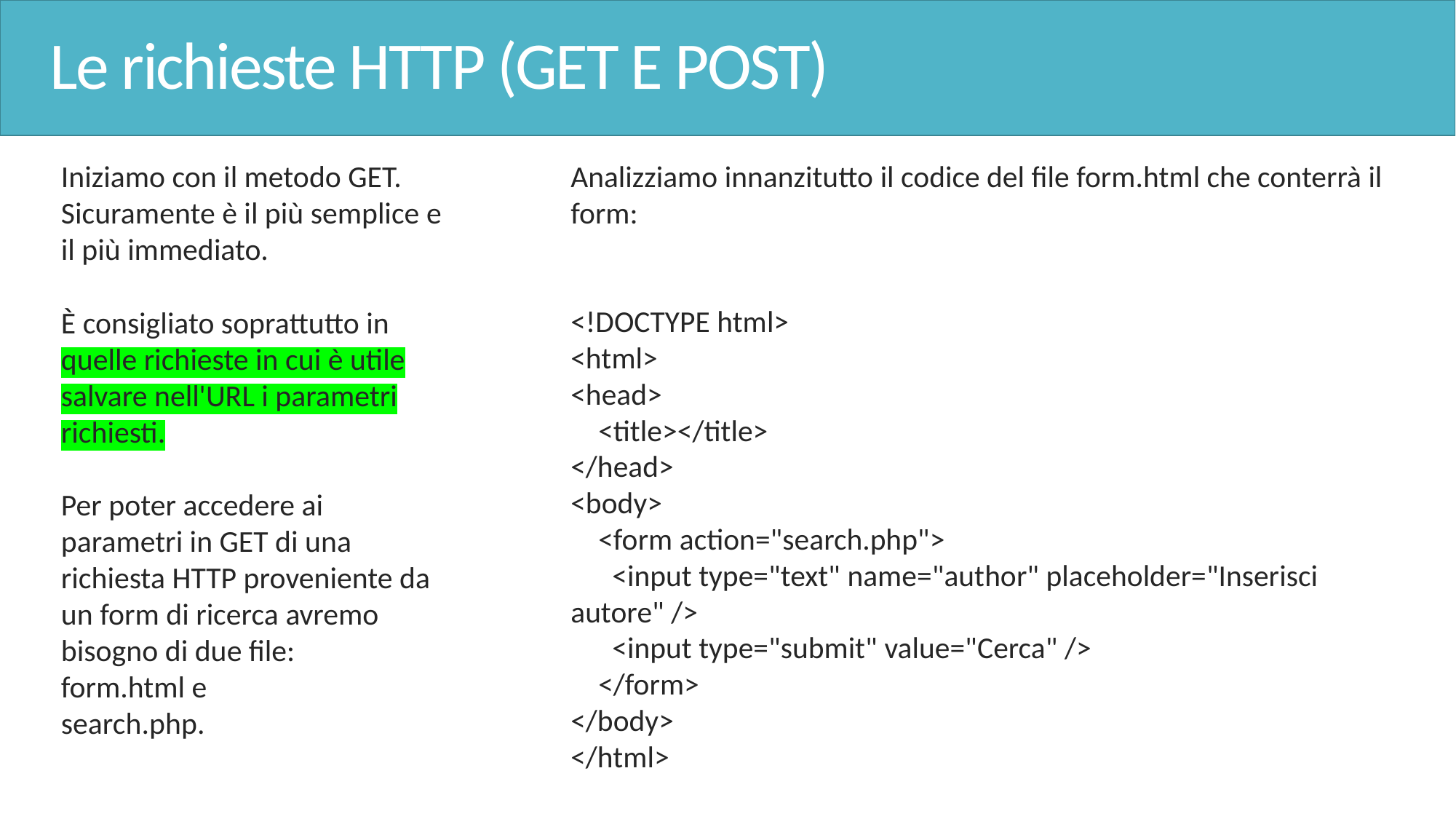

# Le richieste HTTP (GET E POST)
Iniziamo con il metodo GET. Sicuramente è il più semplice e il più immediato.
È consigliato soprattutto in quelle richieste in cui è utile salvare nell'URL i parametri richiesti.
Per poter accedere ai parametri in GET di una richiesta HTTP proveniente da un form di ricerca avremo bisogno di due file:
form.html e
search.php.

Analizziamo innanzitutto il codice del file form.html che conterrà il form:
<!DOCTYPE html>
<html>
<head>
    <title></title>
</head>
<body>
    <form action="search.php">
      <input type="text" name="author" placeholder="Inserisci autore" />
      <input type="submit" value="Cerca" />
    </form>
</body>
</html>